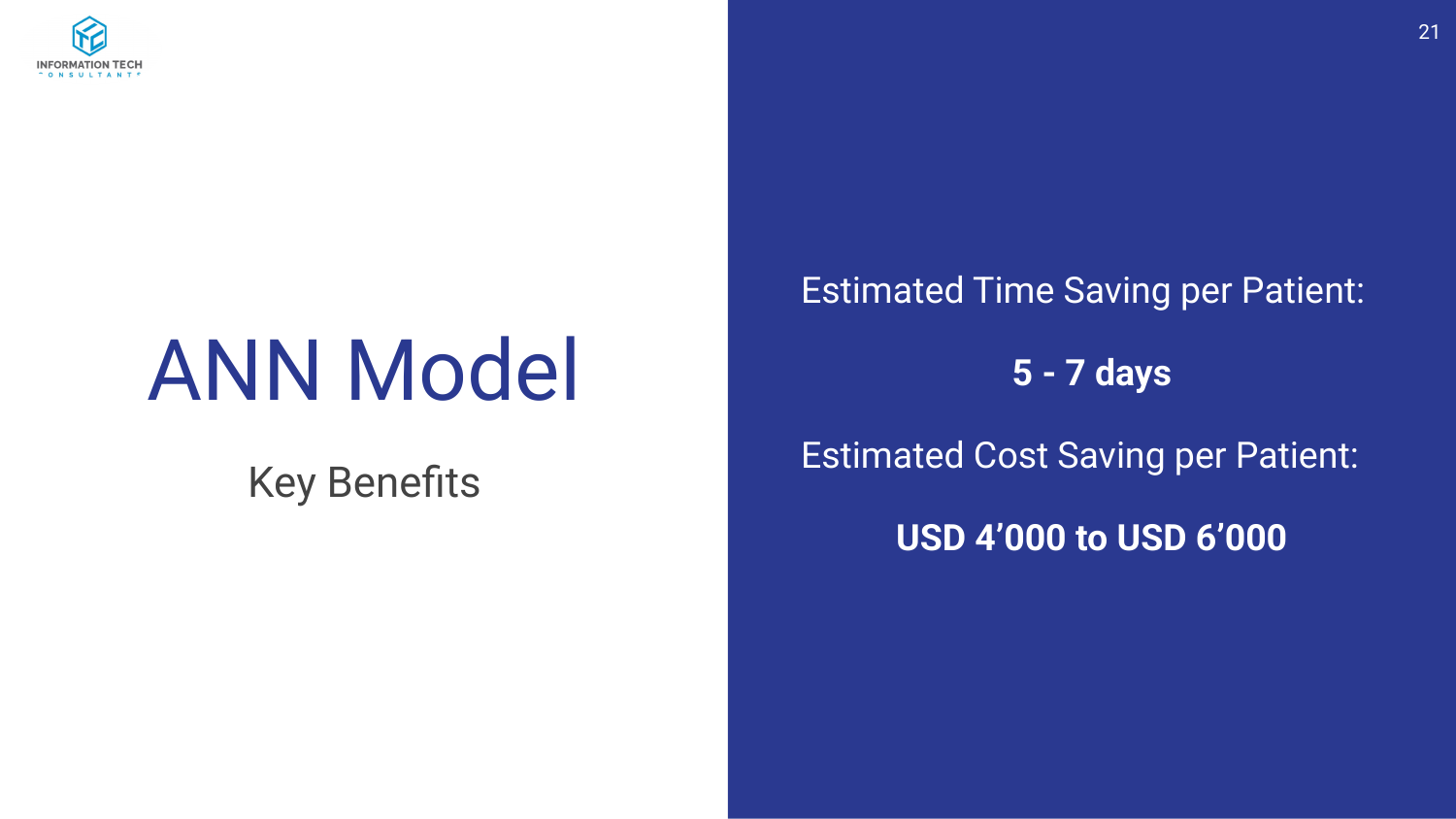

21
Estimated Time Saving per Patient:
5 - 7 days
Estimated Cost Saving per Patient:
USD 4’000 to USD 6’000
# ANN Model
Key Benefits